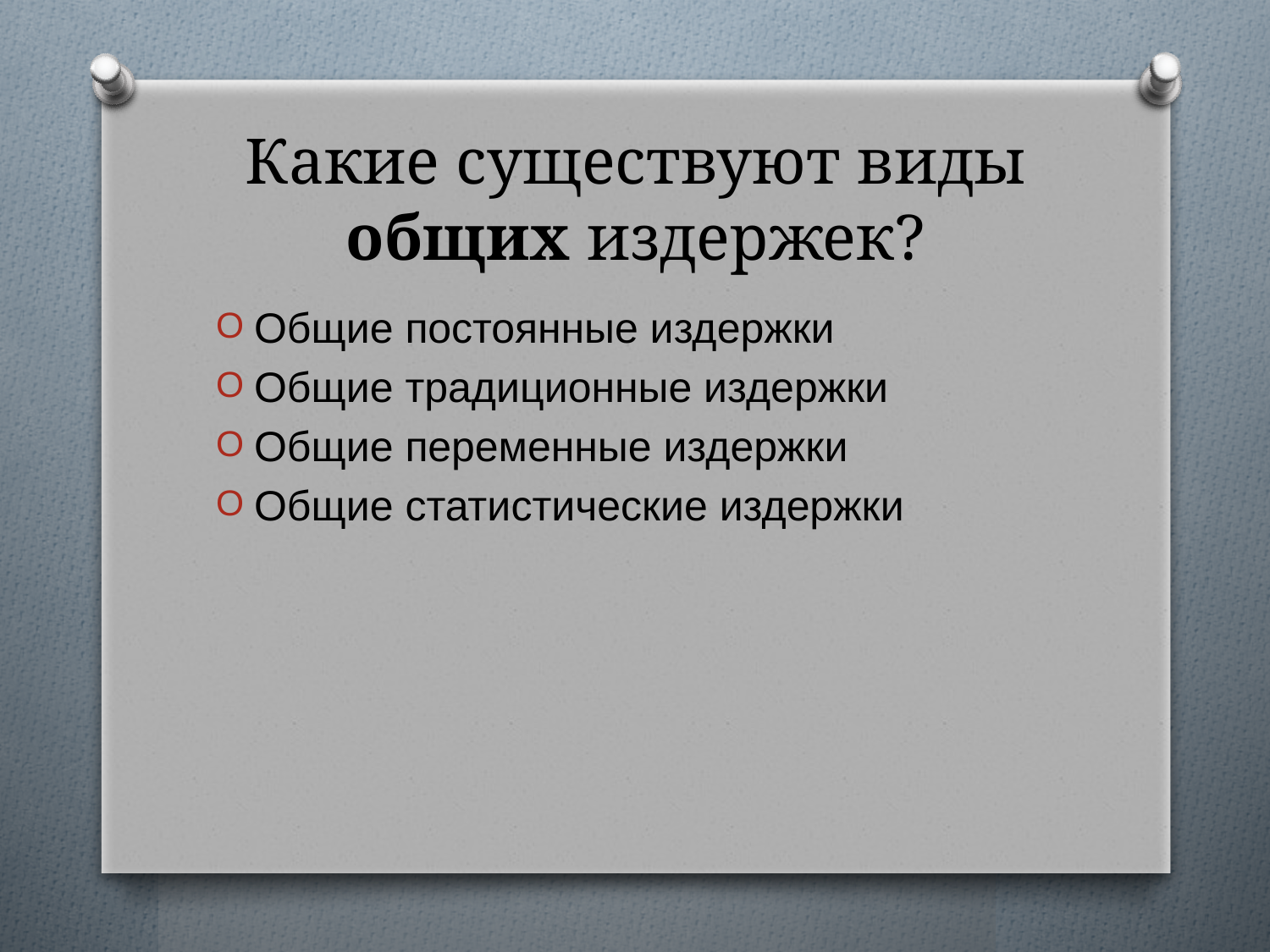

# Какие существуют виды общих издержек?
Общие постоянные издержки
Общие традиционные издержки
Общие переменные издержки
Общие статистические издержки